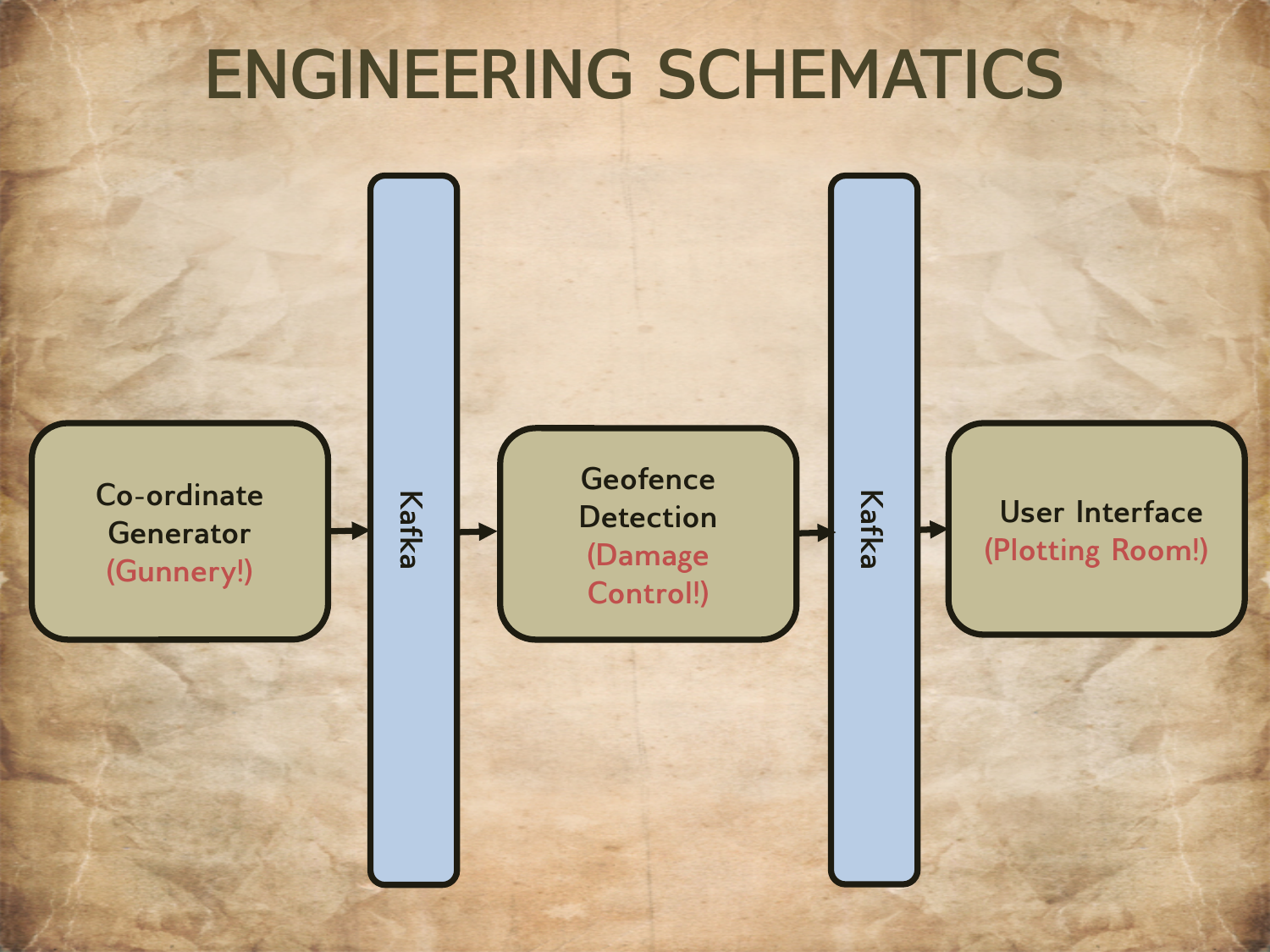

ENGINEERING SCHEMATICS
Co-ordinate Generator
(Gunnery!)
 User Interface
(Plotting Room!)
Geofence Detection
(Damage Control!)
Kafka
Kafka